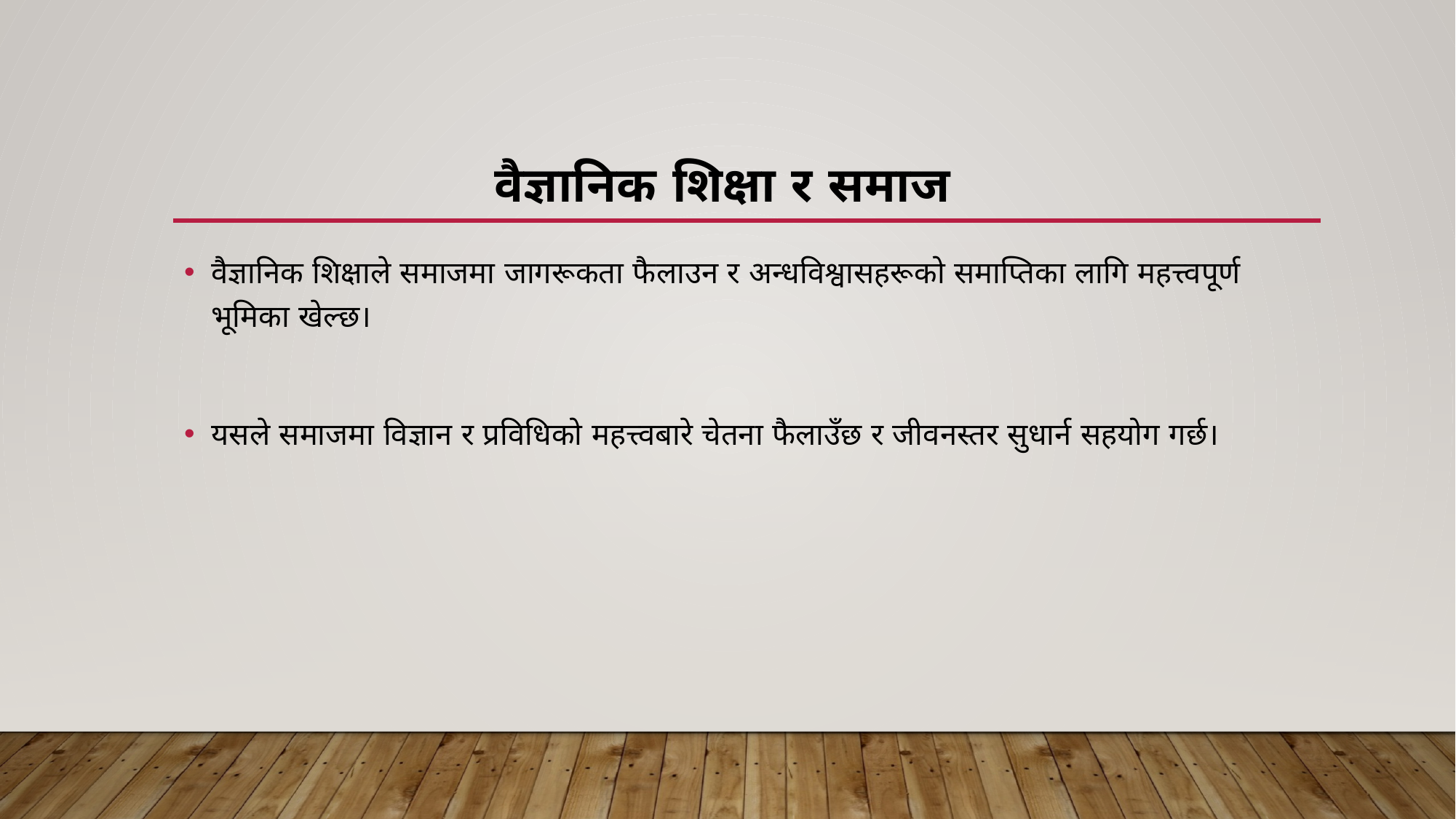

# वैज्ञानिक शिक्षा र समाज
वैज्ञानिक शिक्षाले समाजमा जागरूकता फैलाउन र अन्धविश्वासहरूको समाप्तिका लागि महत्त्वपूर्ण भूमिका खेल्छ।

यसले समाजमा विज्ञान र प्रविधिको महत्त्वबारे चेतना फैलाउँछ र जीवनस्तर सुधार्न सहयोग गर्छ।